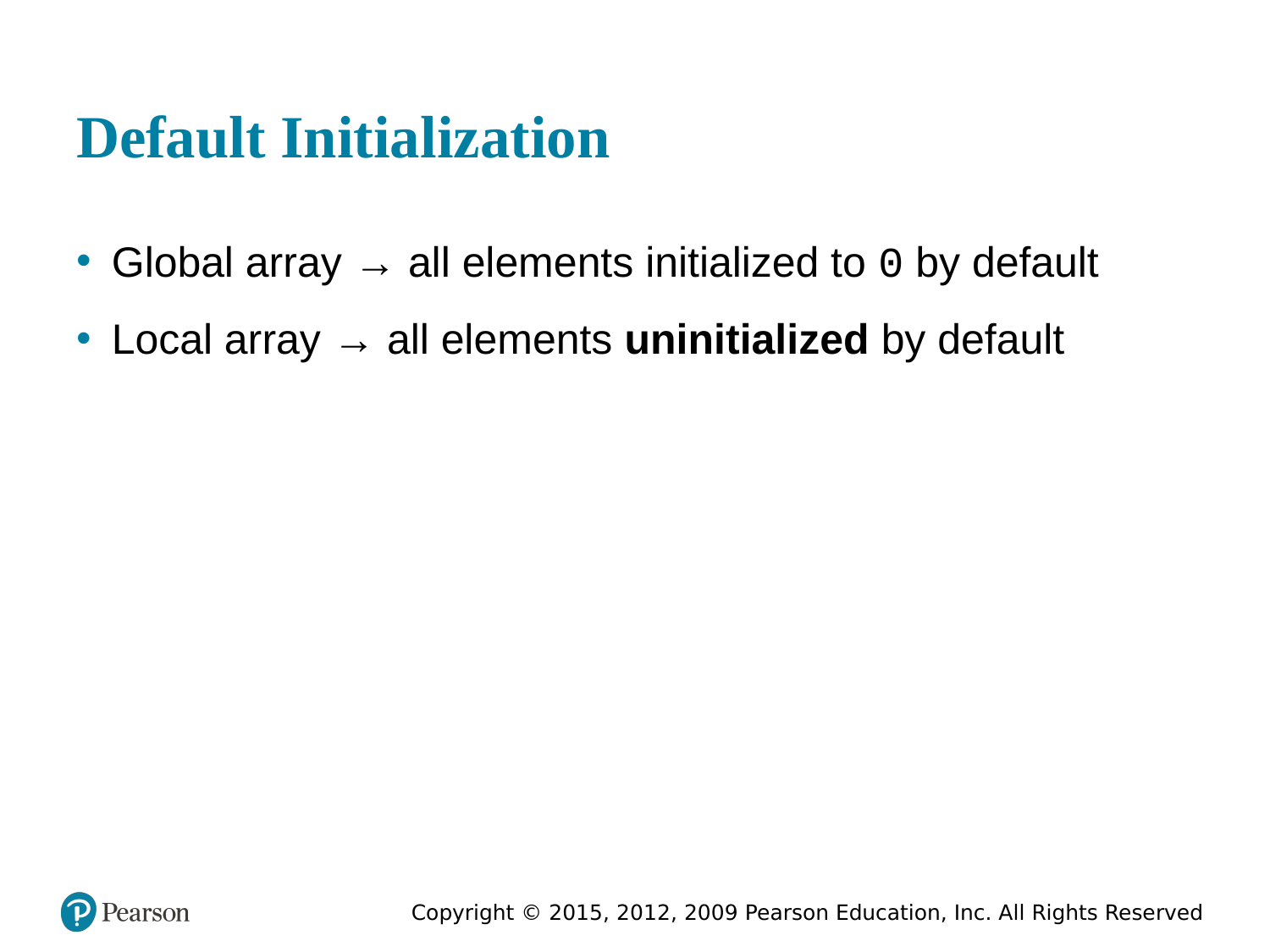

# Default Initialization
Global array → all elements initialized to 0 by default
Local array → all elements uninitialized by default